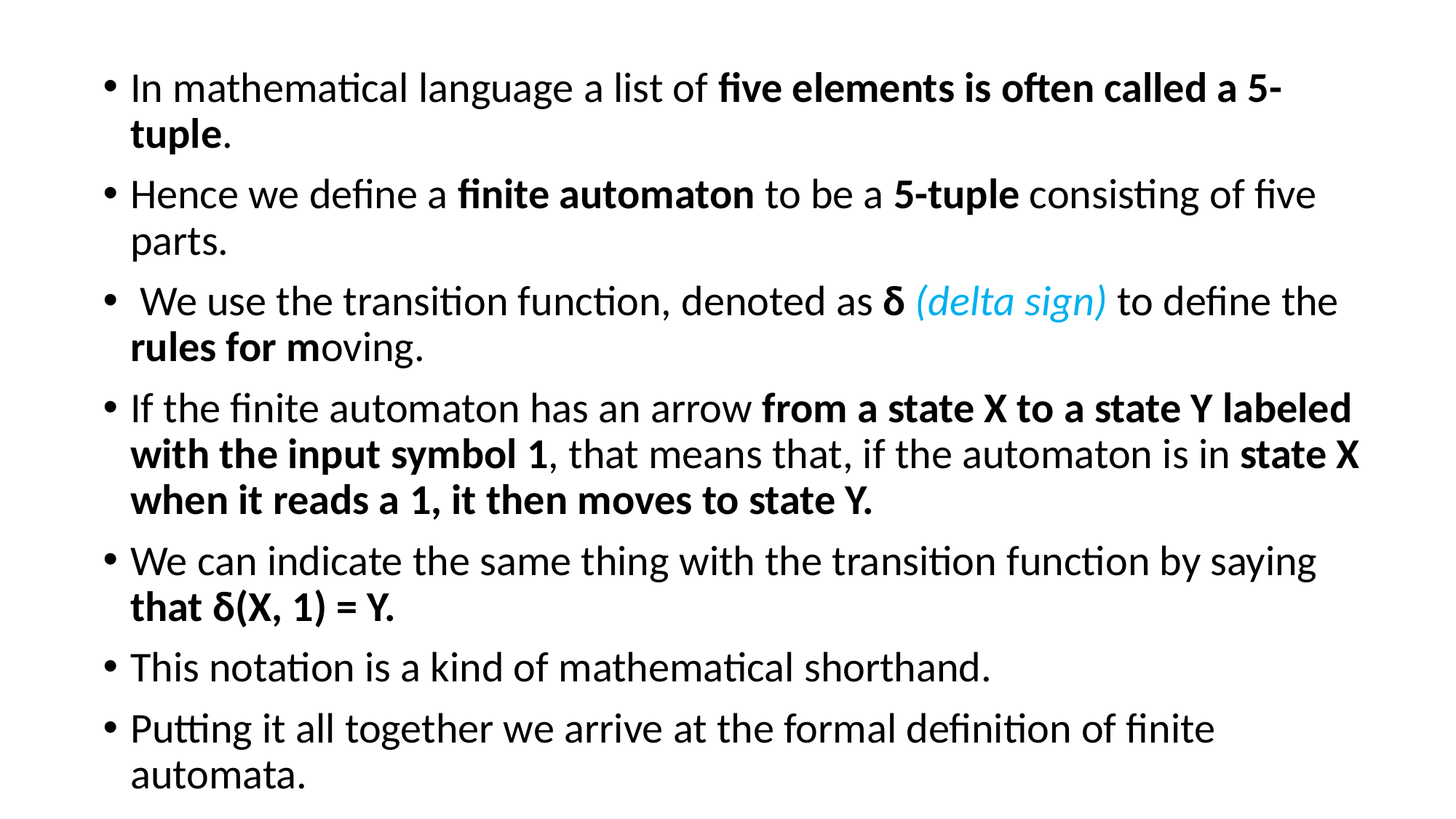

In mathematical language a list of five elements is often called a 5-tuple.
Hence we define a finite automaton to be a 5-tuple consisting of five parts.
 We use the transition function, denoted as δ (delta sign) to define the rules for moving.
If the finite automaton has an arrow from a state X to a state Y labeled with the input symbol 1, that means that, if the automaton is in state X when it reads a 1, it then moves to state Y.
We can indicate the same thing with the transition function by saying that δ(X, 1) = Y.
This notation is a kind of mathematical shorthand.
Putting it all together we arrive at the formal definition of finite automata.